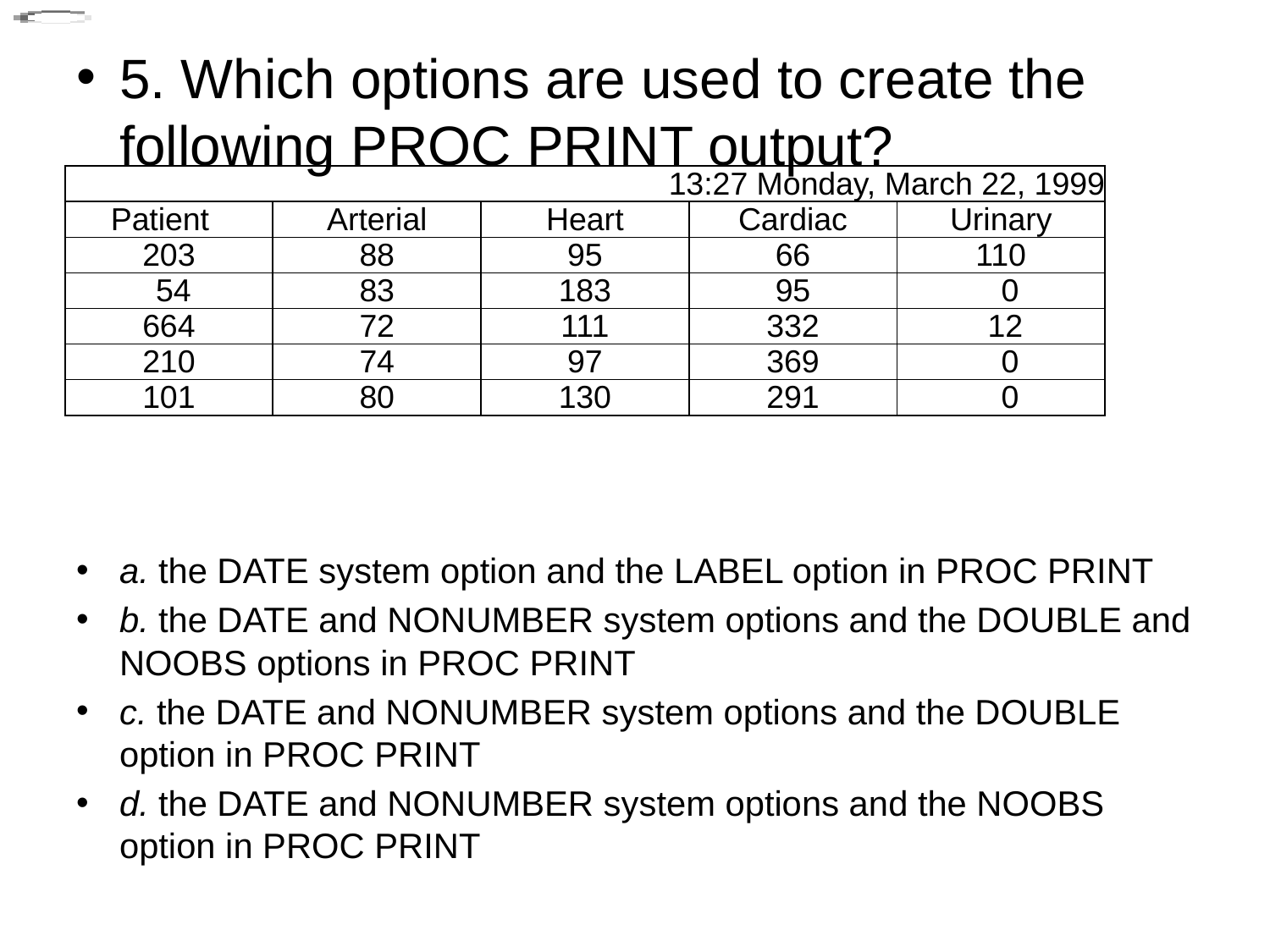

5. Which options are used to create the following PROC PRINT output?

a. the DATE system option and the LABEL option in PROC PRINT
b. the DATE and NONUMBER system options and the DOUBLE and NOOBS options in PROC PRINT
c. the DATE and NONUMBER system options and the DOUBLE option in PROC PRINT
d. the DATE and NONUMBER system options and the NOOBS option in PROC PRINT

| 13:27 Monday, March 22, 1999 |  |  |  |  |
| --- | --- | --- | --- | --- |
| Patient | Arterial | Heart | Cardiac | Urinary |
| 203 | 88 | 95 | 66 | 110 |
| 54 | 83 | 183 | 95 | 0 |
| 664 | 72 | 111 | 332 | 12 |
| 210 | 74 | 97 | 369 | 0 |
| 101 | 80 | 130 | 291 | 0 |